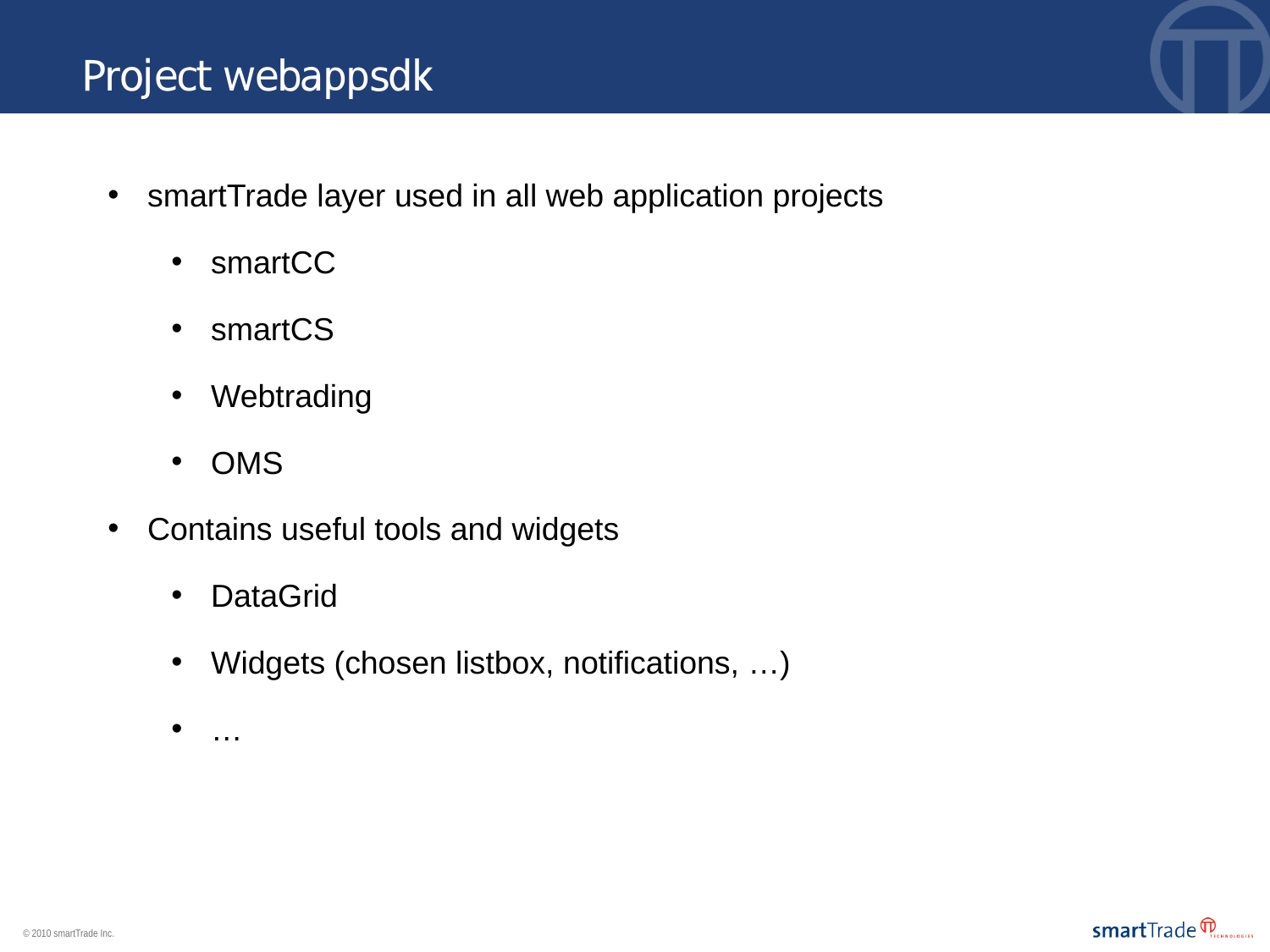

Project webappsdk
smartTrade layer used in all web application projects
smartCC
smartCS
Webtrading
OMS
Contains useful tools and widgets
DataGrid
Widgets (chosen listbox, notifications, …)
…